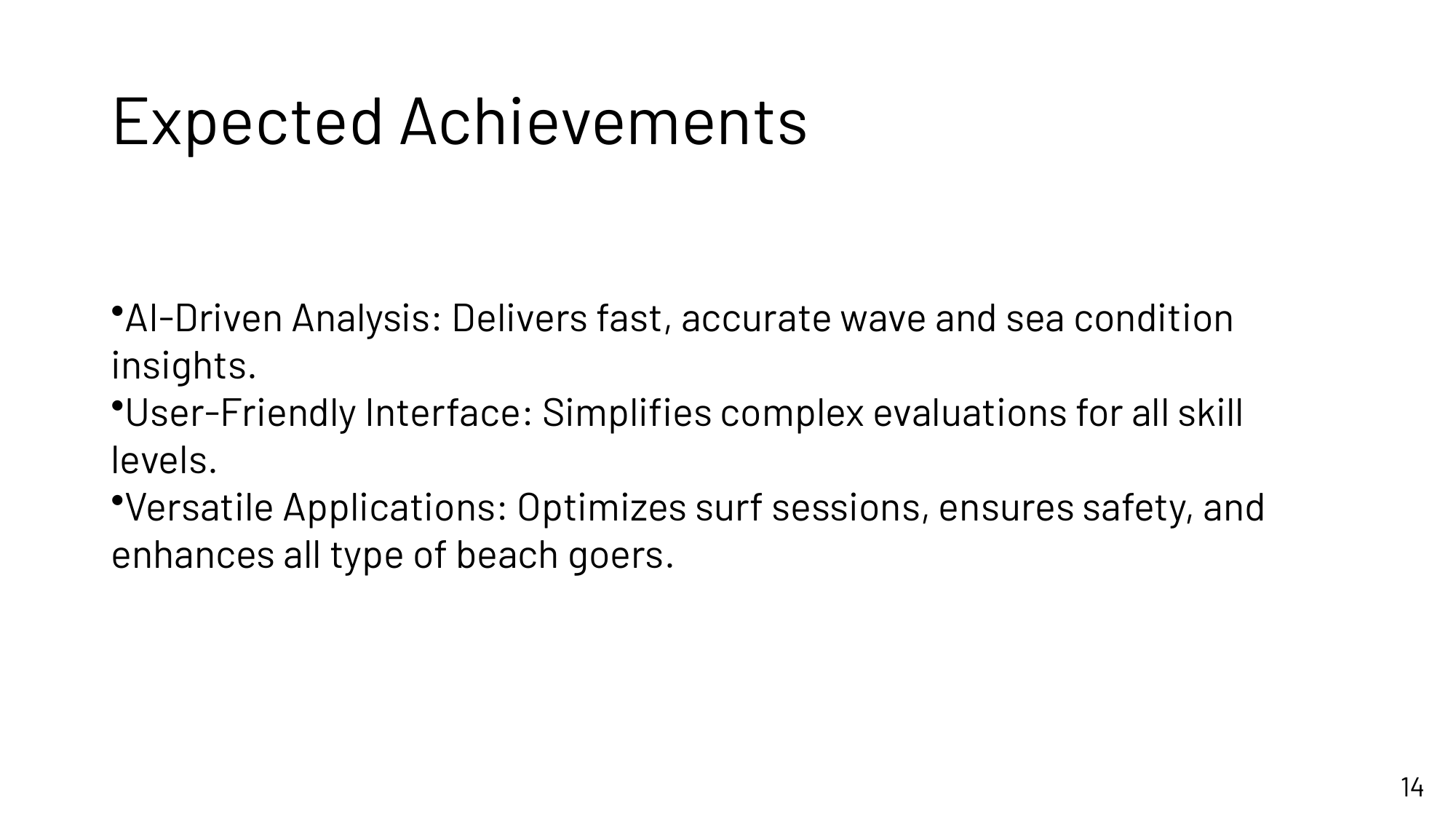

# Expected Achievements
AI-Driven Analysis: Delivers fast, accurate wave and sea condition insights.
User-Friendly Interface: Simplifies complex evaluations for all skill levels.
Versatile Applications: Optimizes surf sessions, ensures safety, and enhances all type of beach goers.
14